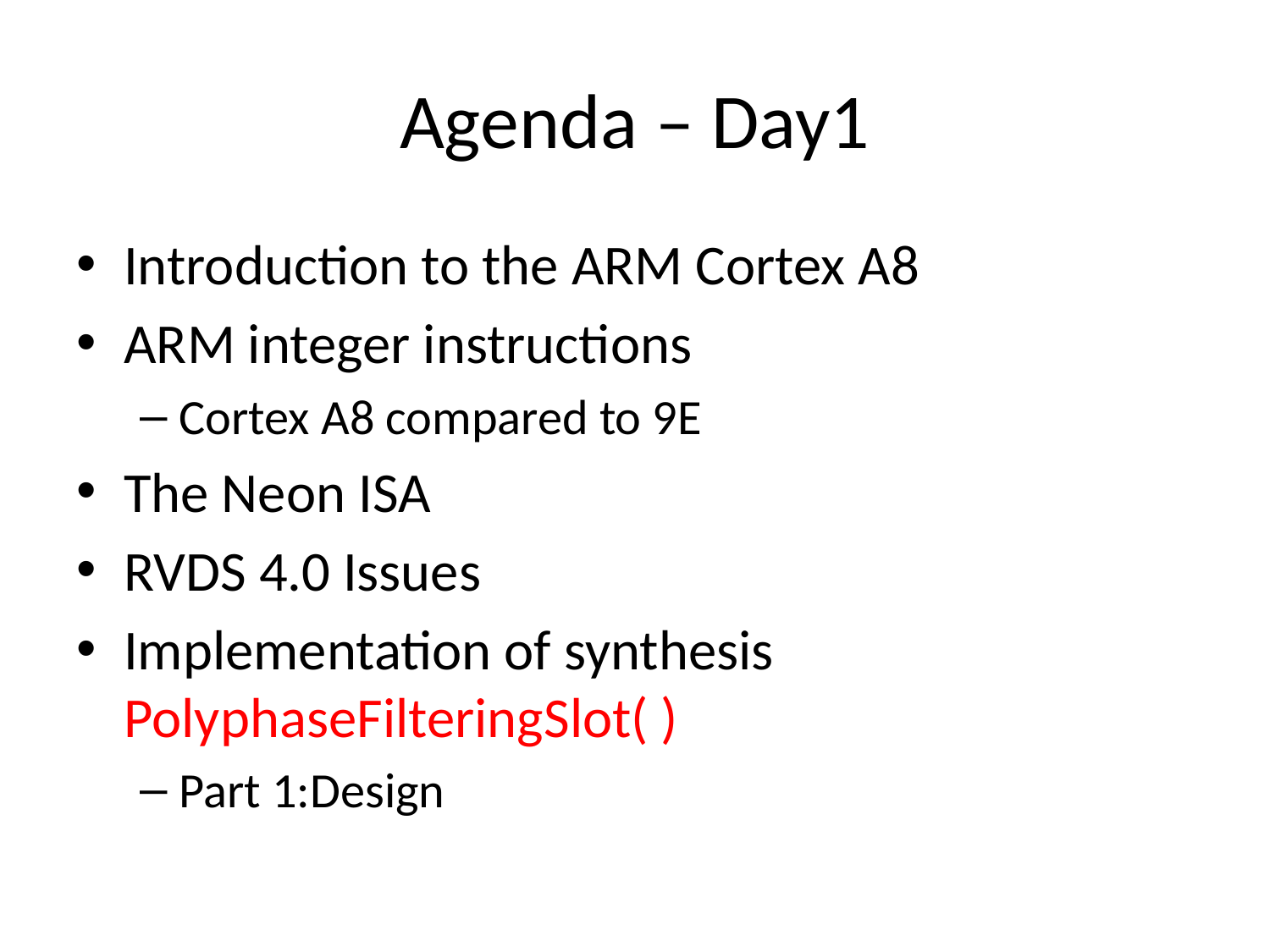

# Agenda – Day1
Introduction to the ARM Cortex A8
ARM integer instructions
Cortex A8 compared to 9E
The Neon ISA
RVDS 4.0 Issues
Implementation of synthesis PolyphaseFilteringSlot( )
Part 1:Design